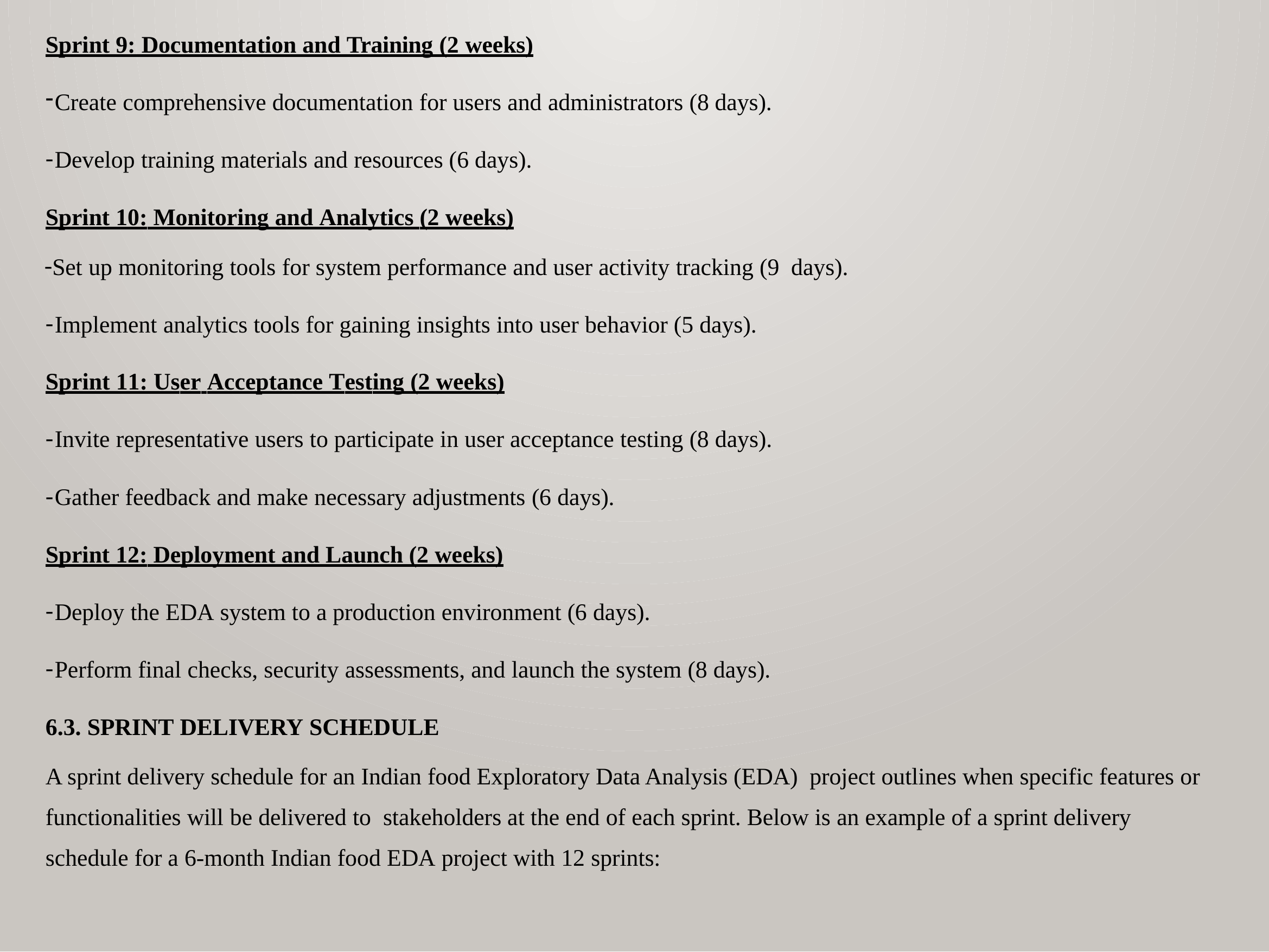

Sprint 9: Documentation and Training (2 weeks)

Create comprehensive documentation for users and administrators (8 days).

Develop training materials and resources (6 days).

Sprint 10: Monitoring and Analytics (2 weeks)
Set up monitoring tools for system performance and user activity tracking (9  days).

Implement analytics tools for gaining insights into user behavior (5 days).

Sprint 11: User Acceptance Testing (2 weeks)

Invite representative users to participate in user acceptance testing (8 days).

Gather feedback and make necessary adjustments (6 days).

Sprint 12: Deployment and Launch (2 weeks)

Deploy the EDA system to a production environment (6 days).

Perform final checks, security assessments, and launch the system (8 days).

6.3. SPRINT DELIVERY SCHEDULE
A sprint delivery schedule for an Indian food Exploratory Data Analysis (EDA)  project outlines when specific features or functionalities will be delivered to  stakeholders at the end of each sprint. Below is an example of a sprint delivery  schedule for a 6-month Indian food EDA project with 12 sprints: